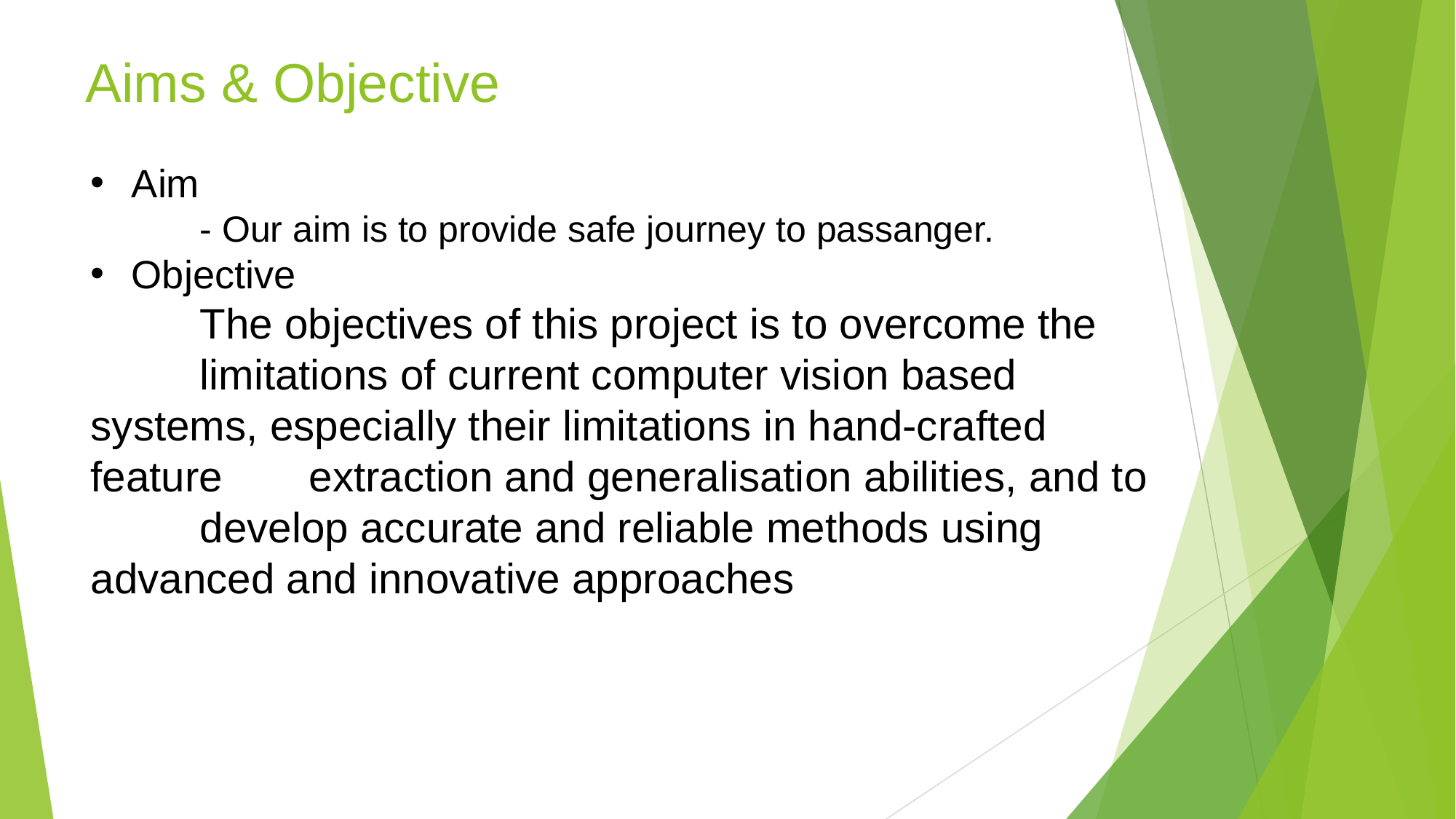

# Aims & Objective
Aim
	- Our aim is to provide safe journey to passanger.
Objective
	The objectives of this project is to overcome the 	limitations of current computer vision based systems, especially their limitations in hand-crafted feature 	extraction and generalisation abilities, and to 	develop accurate and reliable methods using 	advanced and innovative approaches